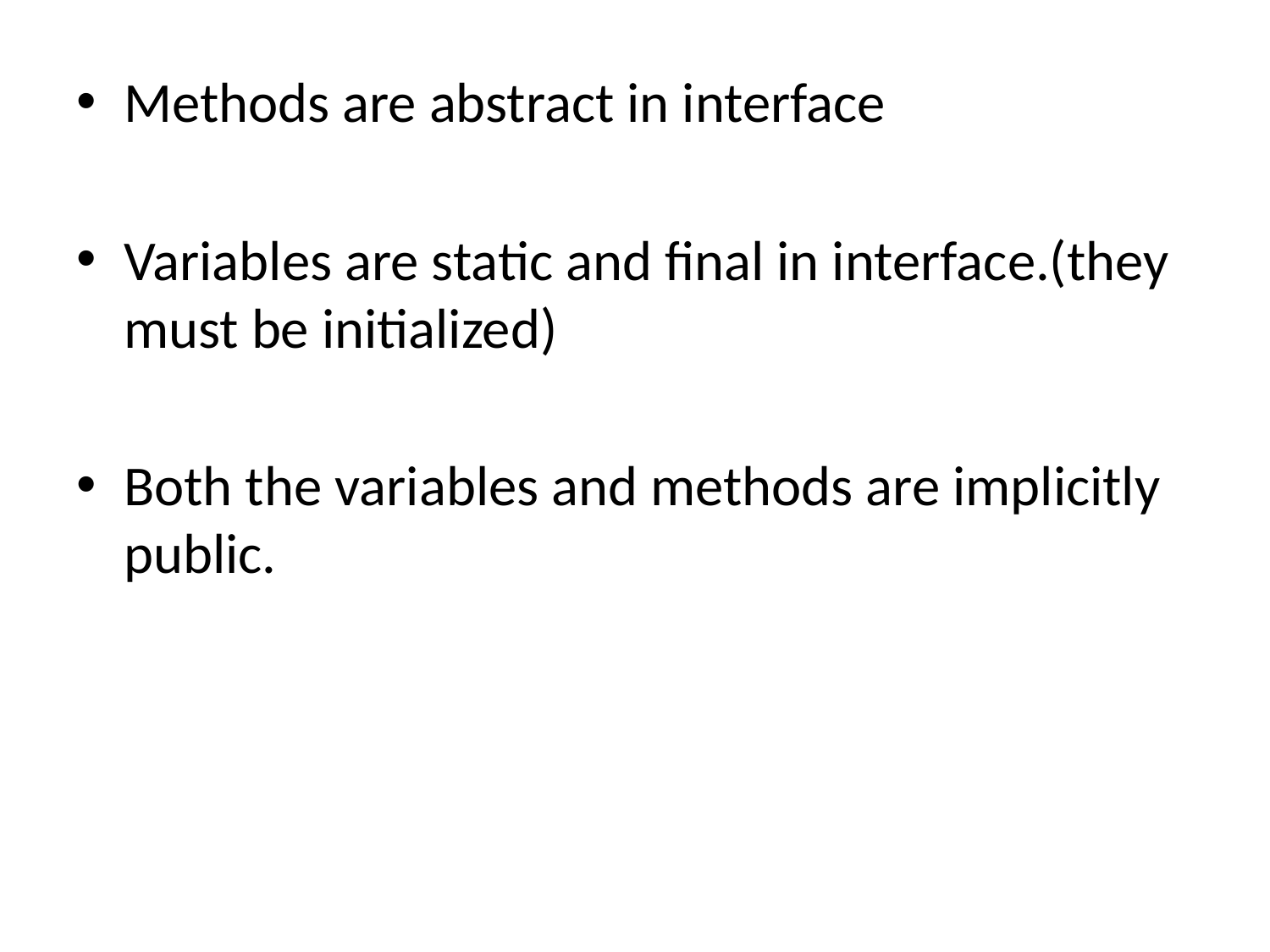

Methods are abstract in interface

Variables are static and final in interface.(they must be initialized)

Both the variables and methods are implicitly public.